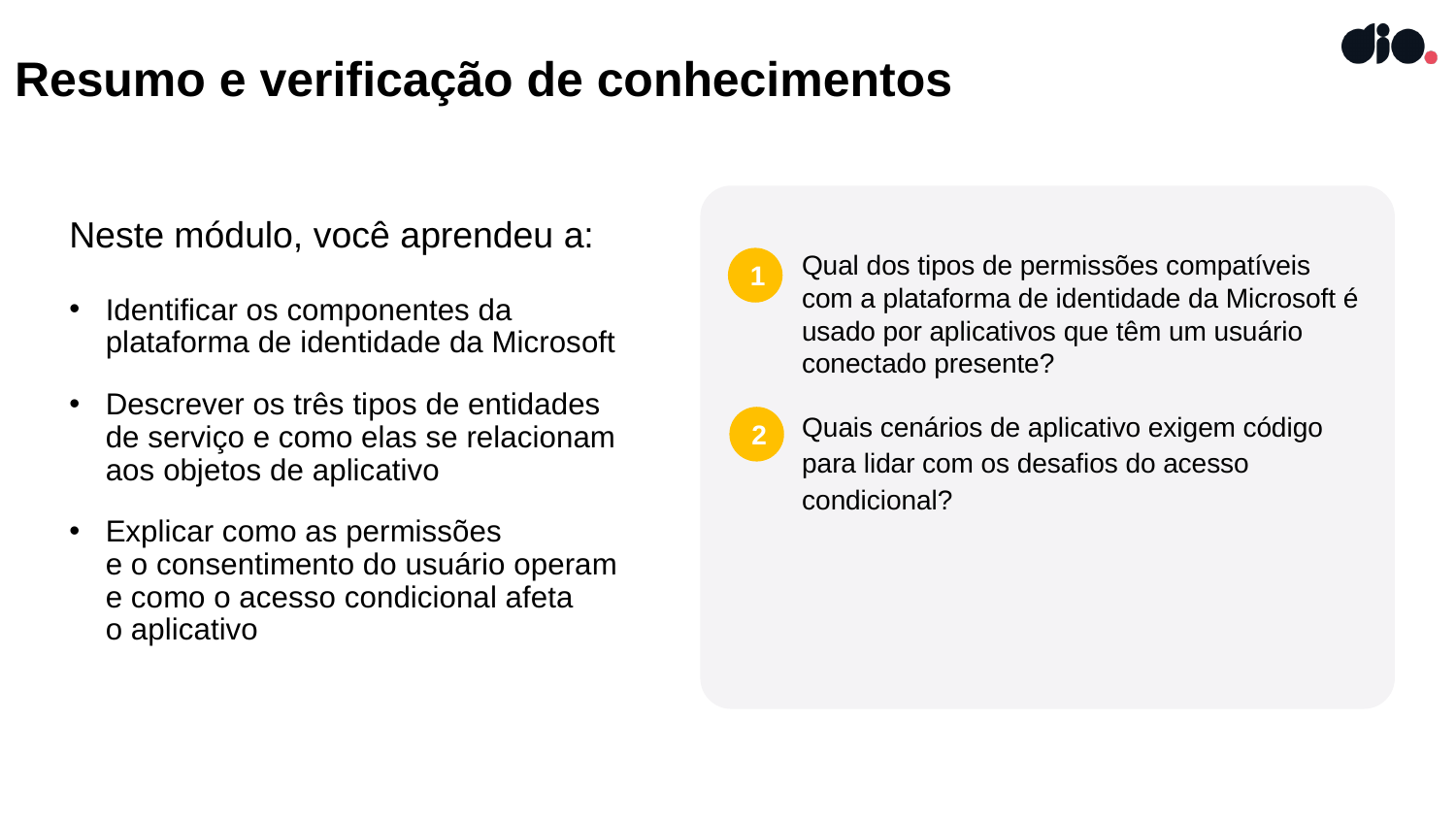

# Resumo e verificação de conhecimentos
Neste módulo, você aprendeu a:
Identificar os componentes da plataforma de identidade da Microsoft
Descrever os três tipos de entidades de serviço e como elas se relacionam aos objetos de aplicativo
Explicar como as permissões
e o consentimento do usuário operam
e como o acesso condicional afeta
o aplicativo
1
Qual dos tipos de permissões compatíveis com a plataforma de identidade da Microsoft é usado por aplicativos que têm um usuário conectado presente?
2
Quais cenários de aplicativo exigem código para lidar com os desafios do acesso condicional?